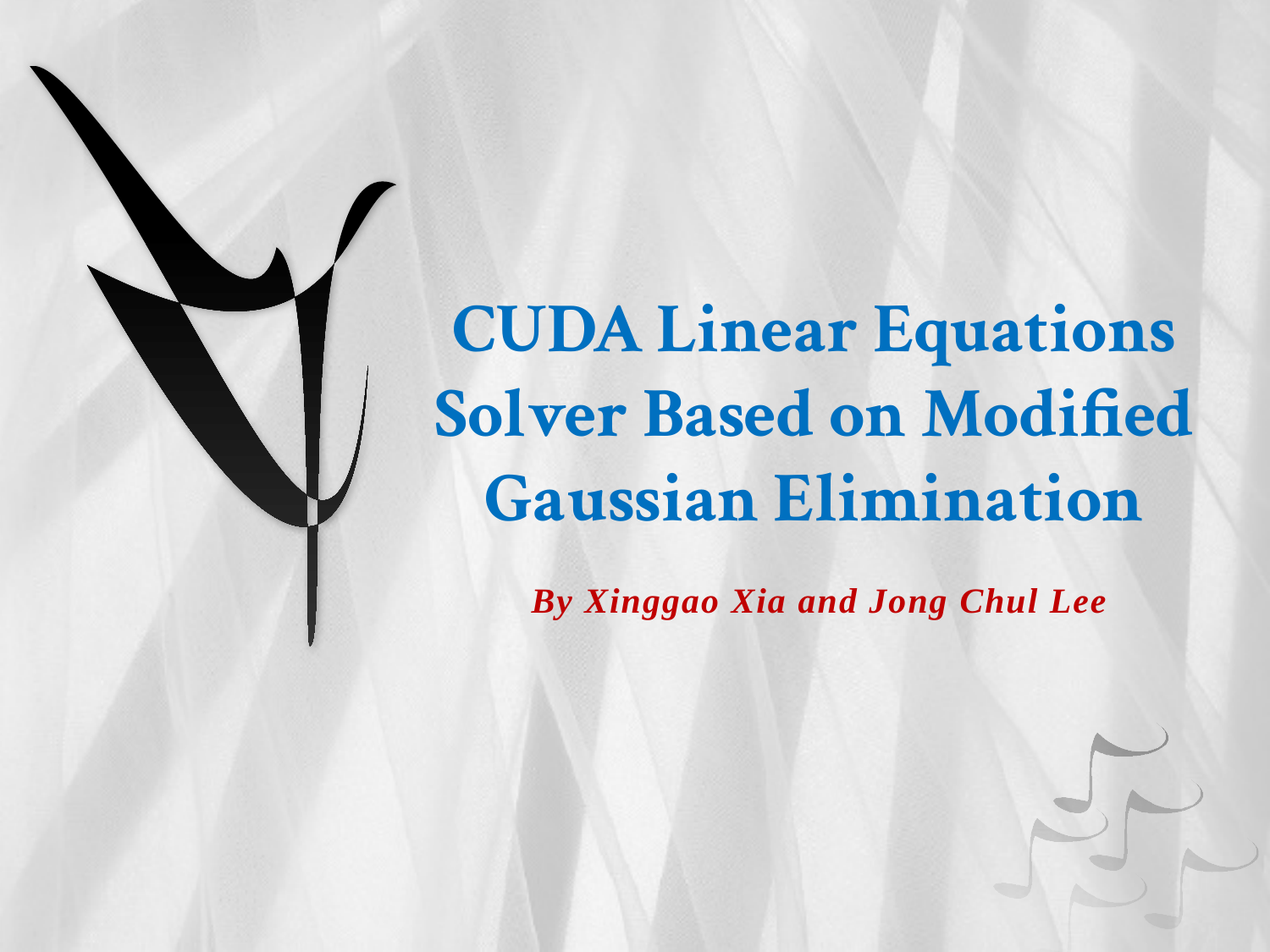

CUDA Linear Equations Solver Based on Modified Gaussian Elimination
By Xinggao Xia and Jong Chul Lee